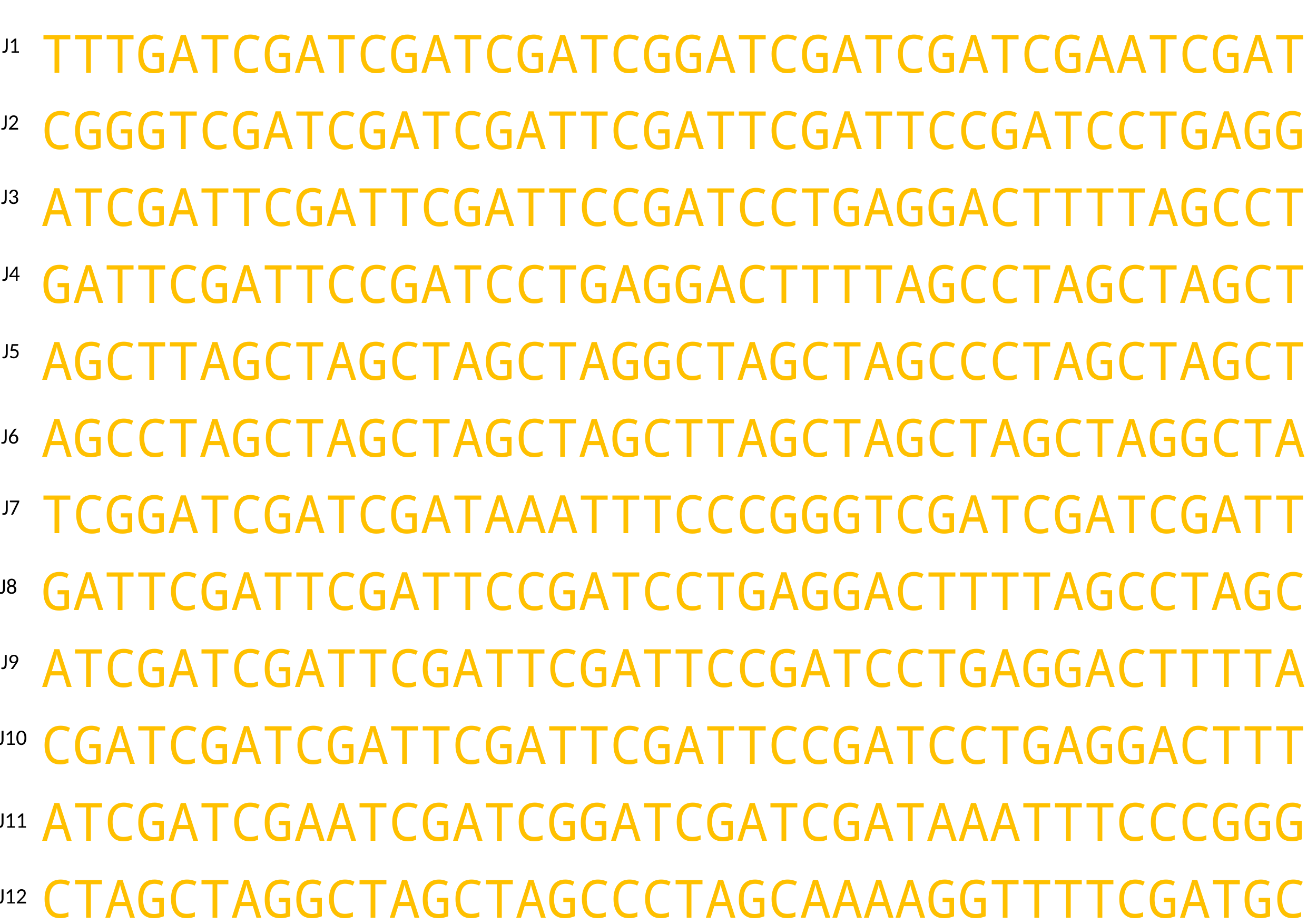

TTTGATCGATCGATCGATCGGATCGATCGATCGAATCGAT
CGGGTCGATCGATCGATTCGATTCGATTCCGATCCTGAGG
ATCGATTCGATTCGATTCCGATCCTGAGGACTTTTAGCCT
GATTCGATTCCGATCCTGAGGACTTTTAGCCTAGCTAGCT
AGCTTAGCTAGCTAGCTAGGCTAGCTAGCCCTAGCTAGCT
AGCCTAGCTAGCTAGCTAGCTTAGCTAGCTAGCTAGGCTA
TCGGATCGATCGATAAATTTCCCGGGTCGATCGATCGATT
GATTCGATTCGATTCCGATCCTGAGGACTTTTAGCCTAGC
ATCGATCGATTCGATTCGATTCCGATCCTGAGGACTTTTA
CGATCGATCGATTCGATTCGATTCCGATCCTGAGGACTTT
ATCGATCGAATCGATCGGATCGATCGATAAATTTCCCGGG
CTAGCTAGGCTAGCTAGCCCTAGCAAAAGGTTTTCGATGC

J1
J2
J3
J4
J5
J6
J7
J8
J9
J10
J11
J12